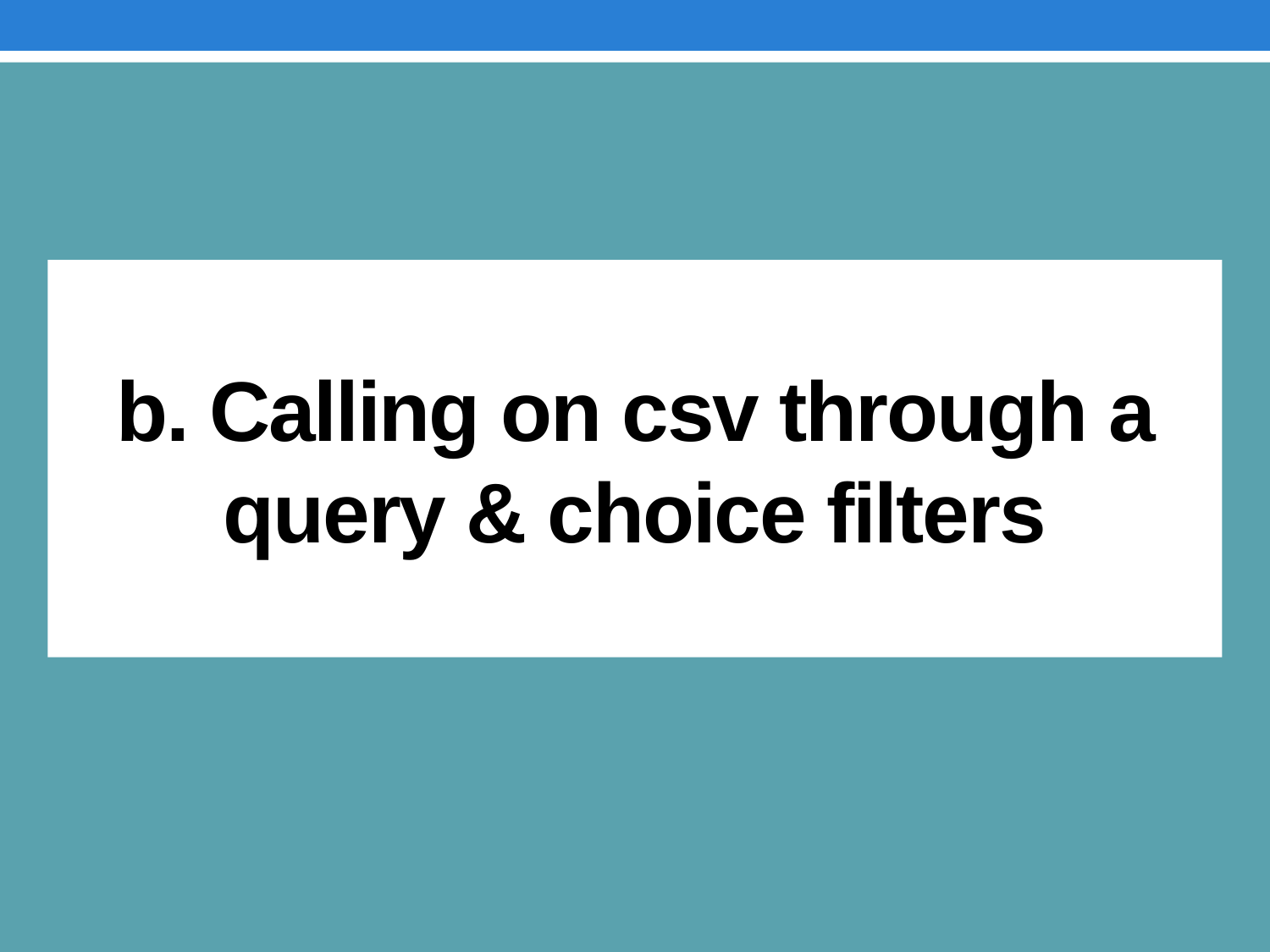

# b. Calling on csv through a query & choice filters